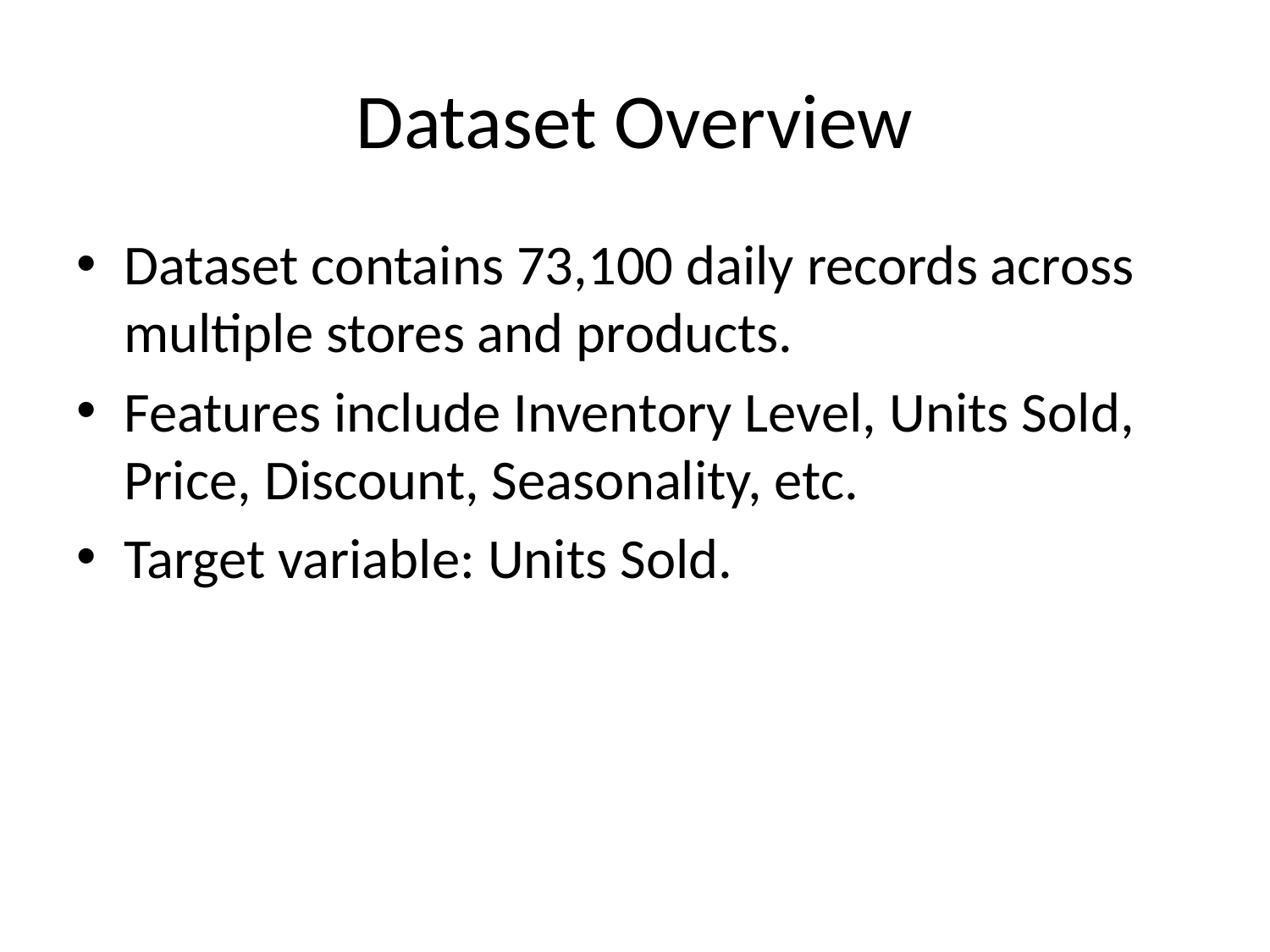

# Dataset Overview
Dataset contains 73,100 daily records across multiple stores and products.
Features include Inventory Level, Units Sold, Price, Discount, Seasonality, etc.
Target variable: Units Sold.